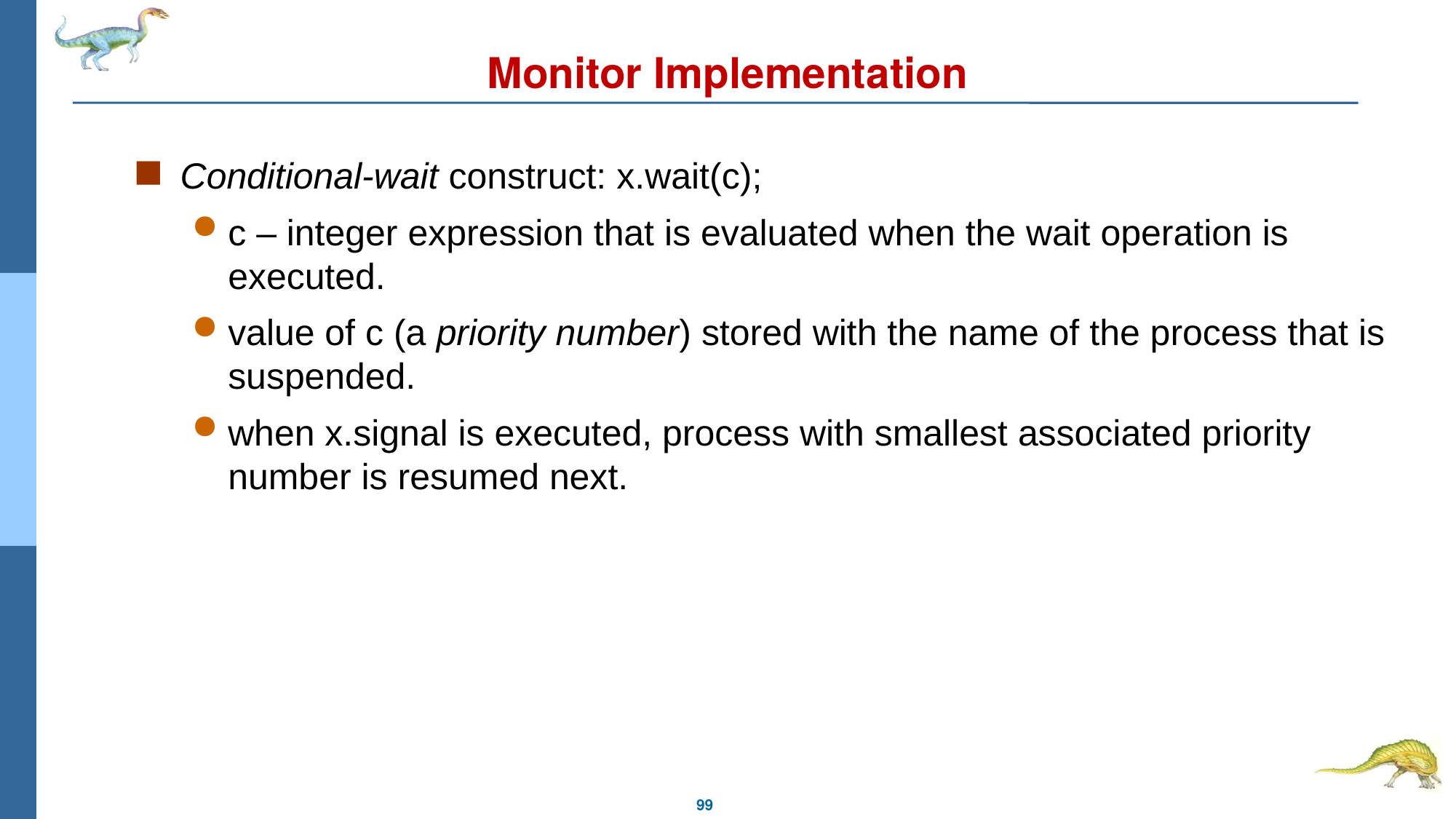

# Monitor Implementation
Conditional-wait construct: x.wait(c);
c – integer expression that is evaluated when the wait operation is executed.
value of c (a priority number) stored with the name of the process that is suspended.
when x.signal is executed, process with smallest associated priority number is resumed next.